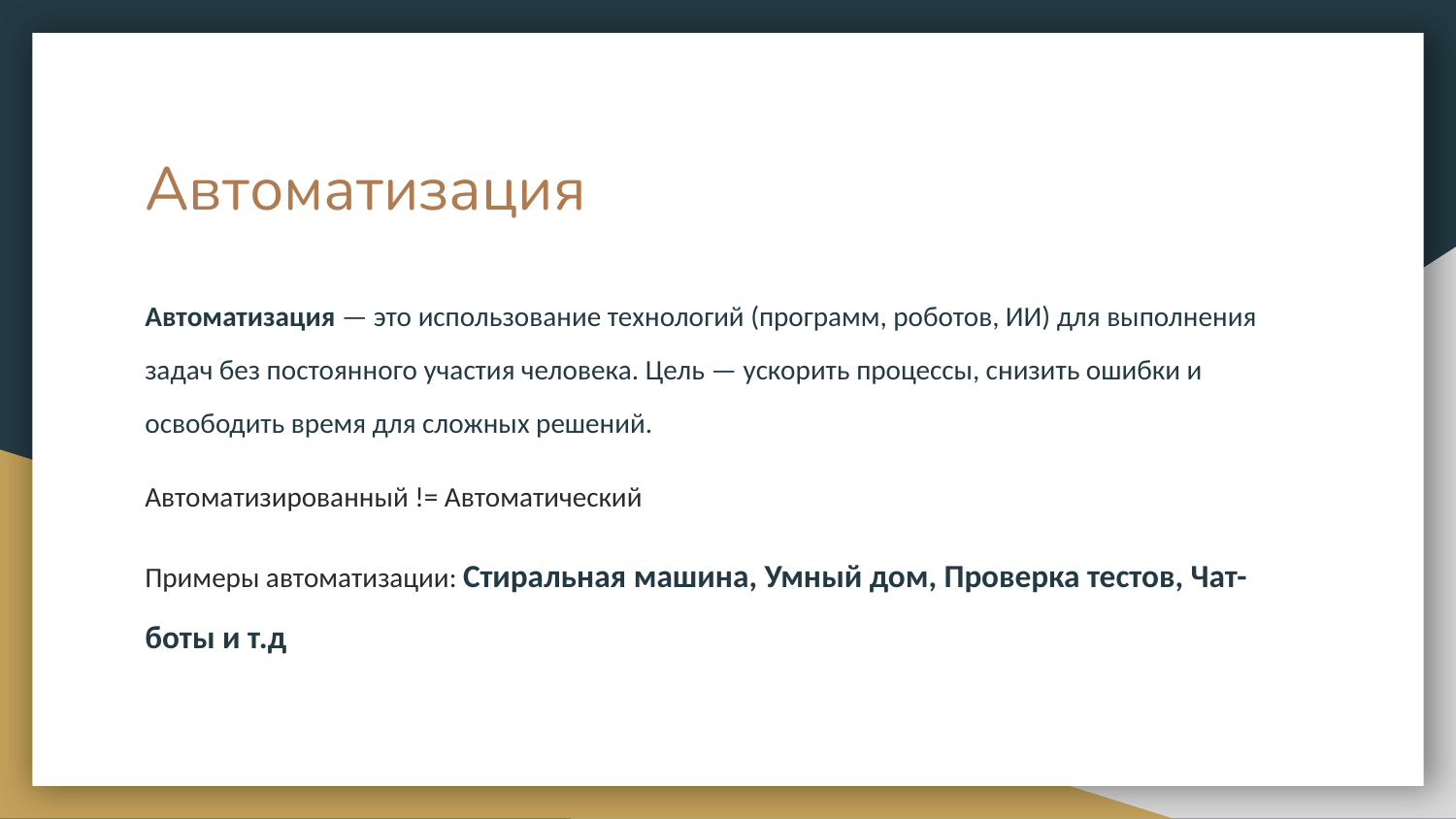

# Автоматизация
Автоматизация — это использование технологий (программ, роботов, ИИ) для выполнения задач без постоянного участия человека. Цель — ускорить процессы, снизить ошибки и освободить время для сложных решений.
Автоматизированный != Автоматический
Примеры автоматизации: Стиральная машина, Умный дом, Проверка тестов, Чат-боты и т.д